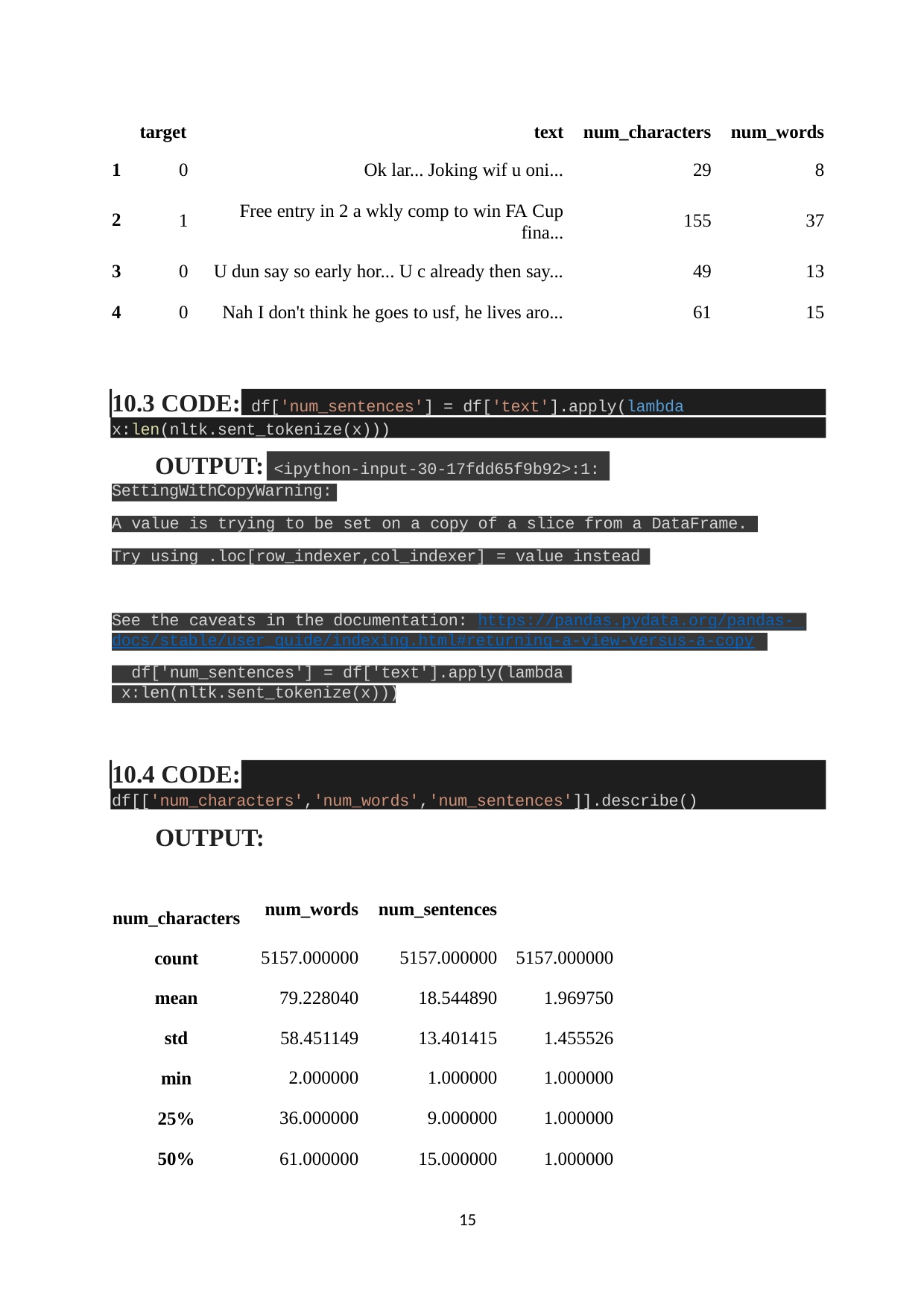

| target |  | text | num\_characters | num\_words |
| --- | --- | --- | --- | --- |
| 1 | 0 | Ok lar... Joking wif u oni... | 29 | 8 |
| 2 | 1 | Free entry in 2 a wkly comp to win FA Cup fina... | 155 | 37 |
| 3 | 0 | U dun say so early hor... U c already then say... | 49 | 13 |
| 4 | 0 | Nah I don't think he goes to usf, he lives aro... | 61 | 15 |
10.3 CODE:

df['num_sentences'] = df['text'].apply(lambda
x:len(nltk.sent_tokenize(x)))
OUTPUT: <ipython-input-30-17fdd65f9b92>:1:  SettingWithCopyWarning:

A value is trying to be set on a copy of a slice from a DataFrame.
Try using .loc[row_indexer,col_indexer] = value instead
See the caveats in the documentation: https://pandas.pydata.org/pandas-  docs/stable/user_guide/indexing.html#returning-a-view-versus-a-copy
df['num_sentences'] = df['text'].apply(lambda  x:len(nltk.sent_tokenize(x)))

10.4 CODE:

df[['num_characters','num_words','num_sentences']].describe()
OUTPUT:
| num\_characters | num\_words | num\_sentences |  |
| --- | --- | --- | --- |
| count | 5157.000000 | 5157.000000 | 5157.000000 |
| mean | 79.228040 | 18.544890 | 1.969750 |
| std | 58.451149 | 13.401415 | 1.455526 |
| min | 2.000000 | 1.000000 | 1.000000 |
| 25% | 36.000000 | 9.000000 | 1.000000 |
| 50% | 61.000000 | 15.000000 | 1.000000 |
15